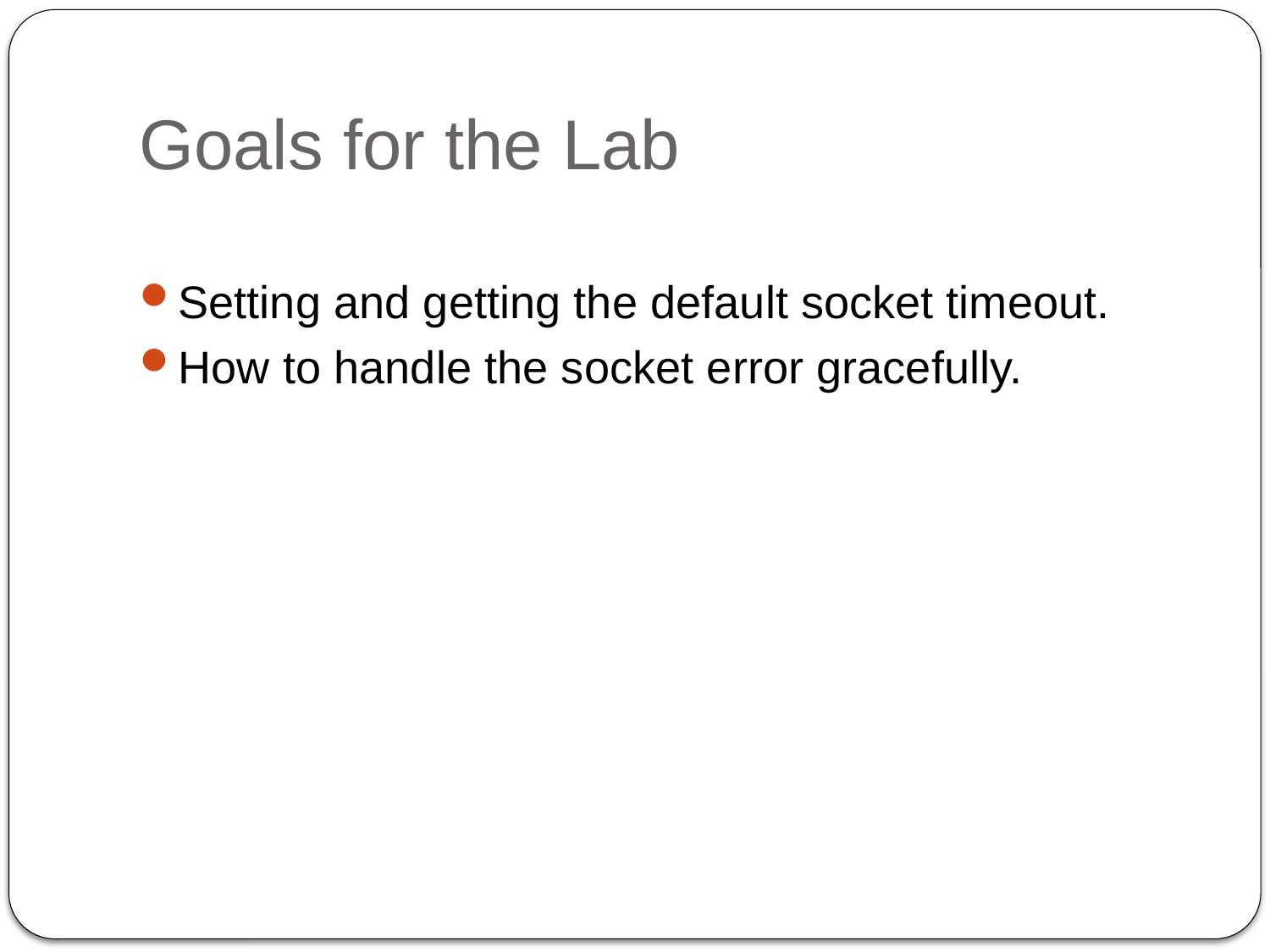

# Goals for the Lab

Setting and getting the default socket timeout.
How to handle the socket error gracefully.